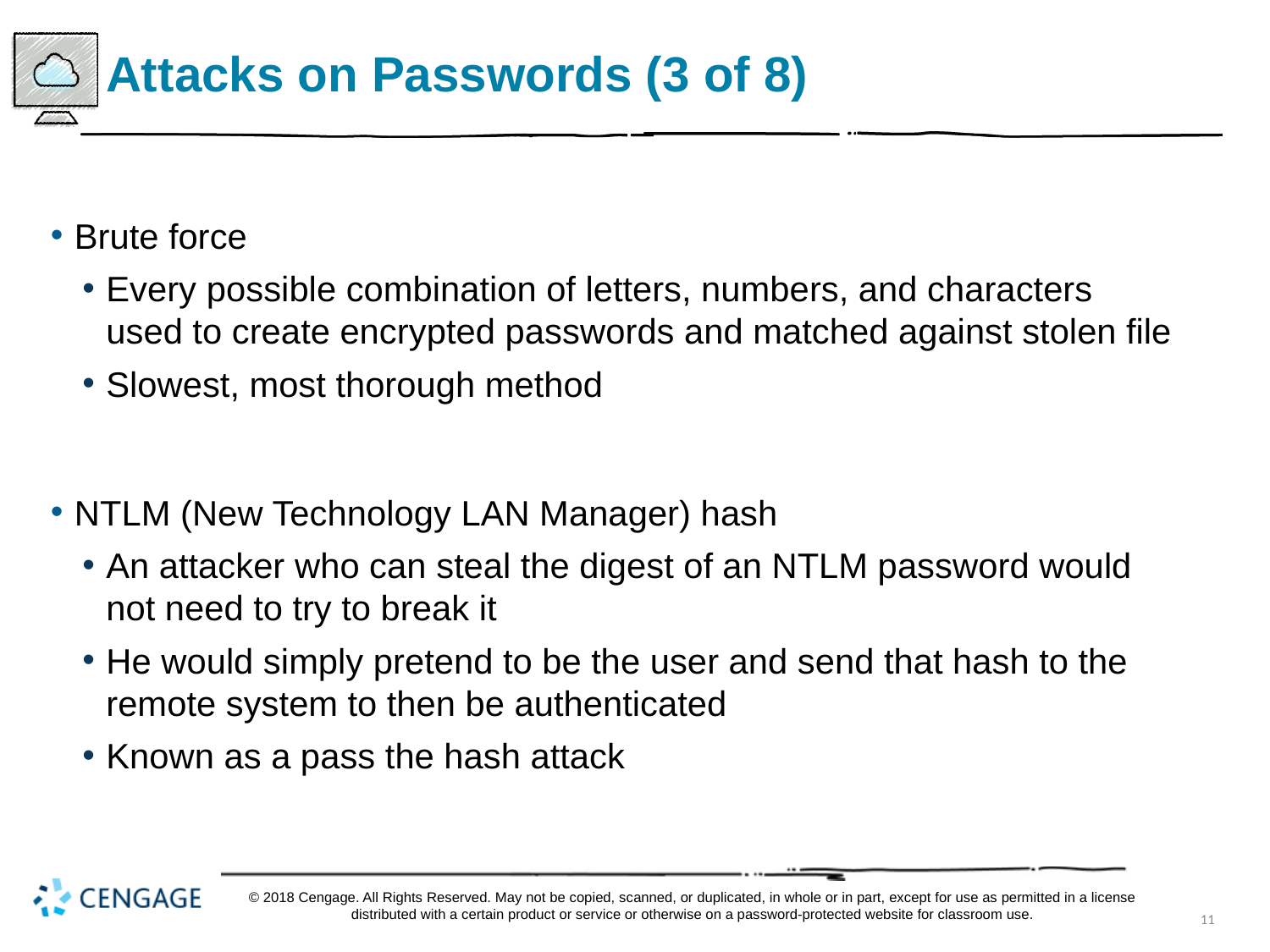

# Attacks on Passwords (3 of 8)
Brute force
Every possible combination of letters, numbers, and characters used to create encrypted passwords and matched against stolen file
Slowest, most thorough method

NTLM (New Technology LAN Manager) hash
An attacker who can steal the digest of an NTLM password would not need to try to break it
He would simply pretend to be the user and send that hash to the remote system to then be authenticated
Known as a pass the hash attack
© 2018 Cengage. All Rights Reserved. May not be copied, scanned, or duplicated, in whole or in part, except for use as permitted in a license distributed with a certain product or service or otherwise on a password-protected website for classroom use.